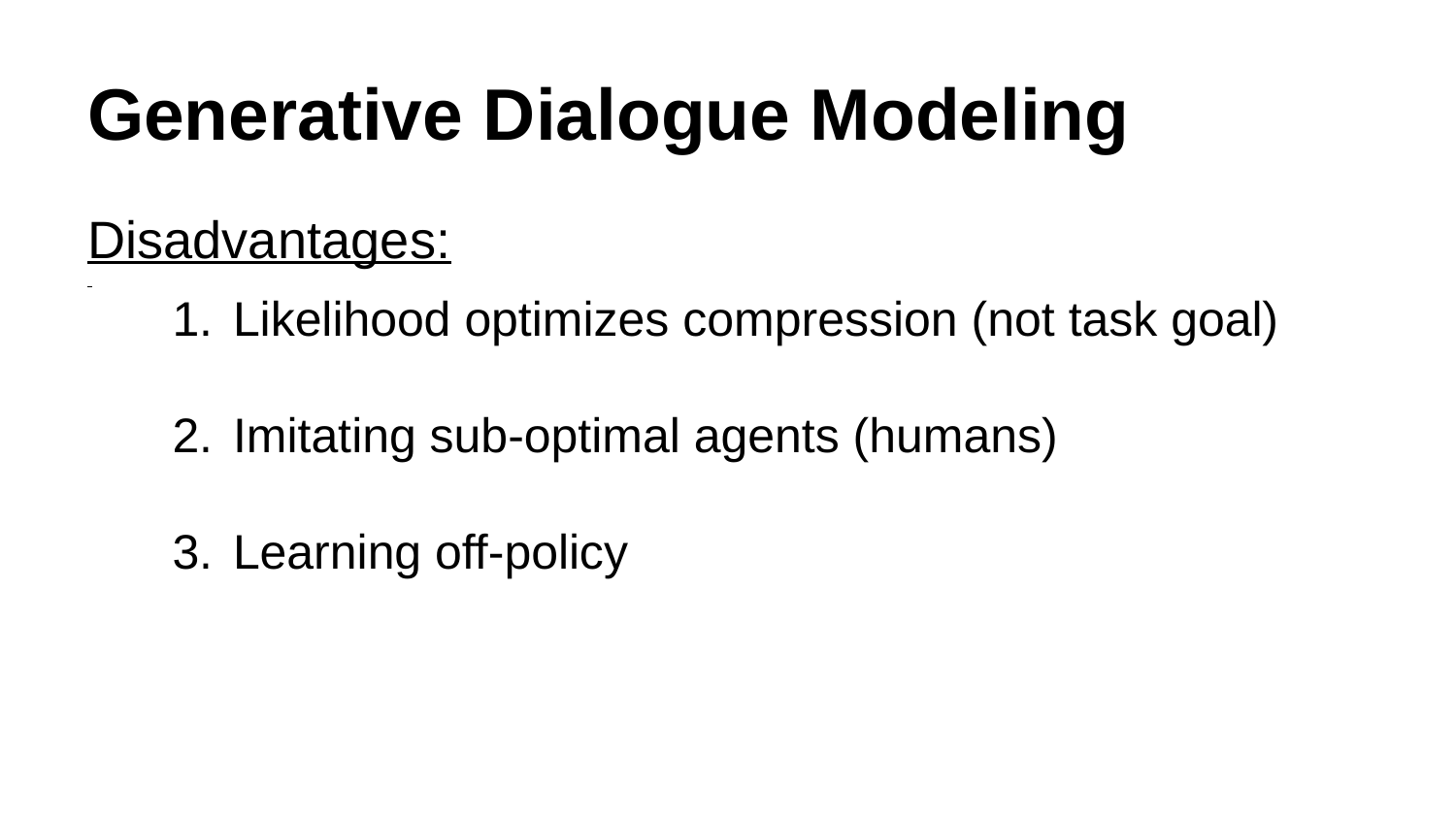

# Generative Dialogue Modeling
Disadvantages:

Likelihood optimizes compression (not task goal)

Imitating sub-optimal agents (humans)

Learning off-policy